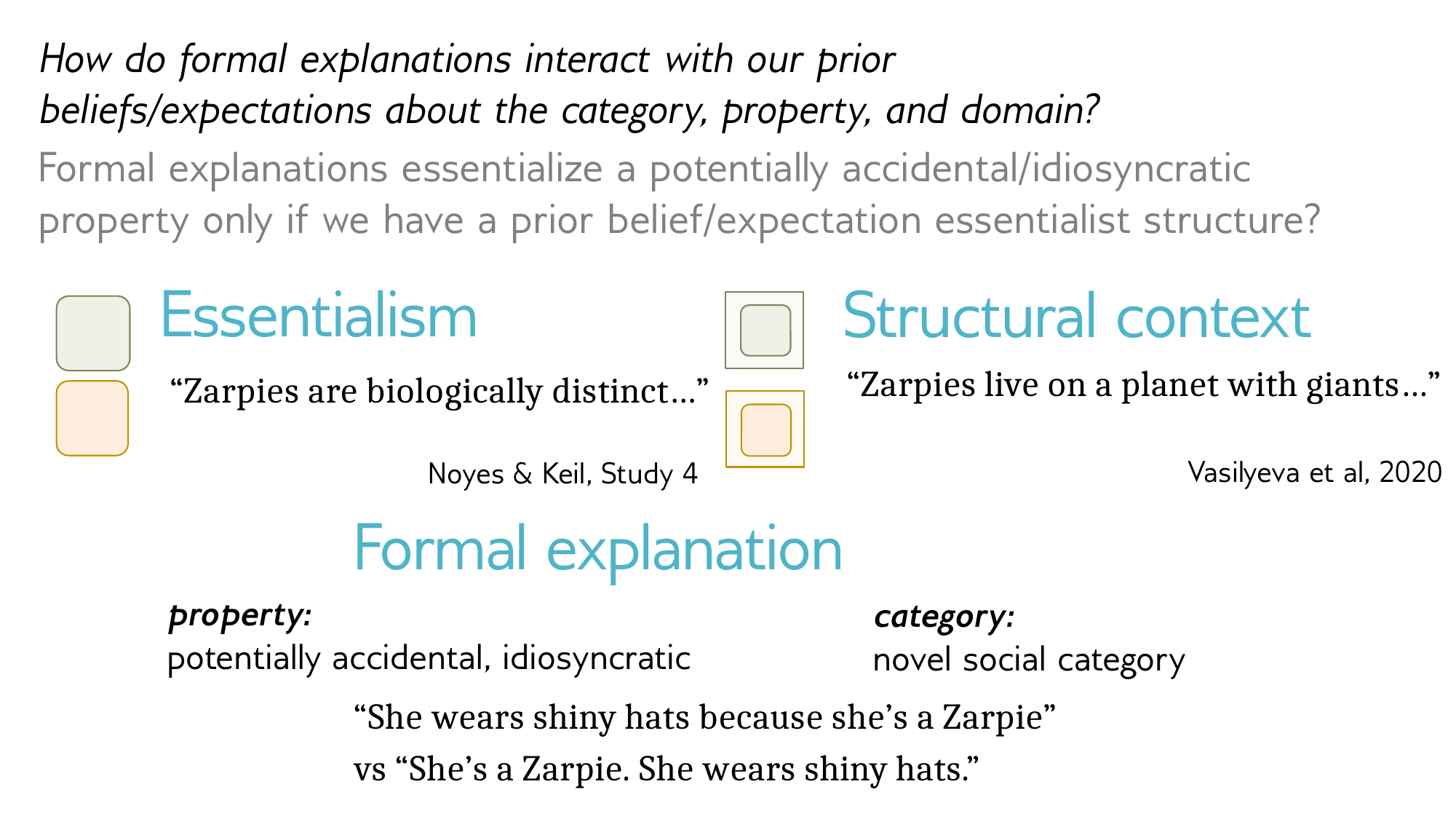

How do formal explanations interact with our prior beliefs/expectations about the category, property, and domain?
Formal explanations essentialize a potentially accidental/idiosyncratic property only if we have a prior belief/expectation essentialist structure?
Essentialism
# Structural context

“Zarpies live on a planet with giants…”
“Zarpies are biologically distinct…”

Formal explanation
Vasilyeva et al, 2020
Noyes & Keil, Study 4
property:
potentially accidental, idiosyncratic
category:
novel social category
“She wears shiny hats because she’s a Zarpie”
vs “She’s a Zarpie. She wears shiny hats.”